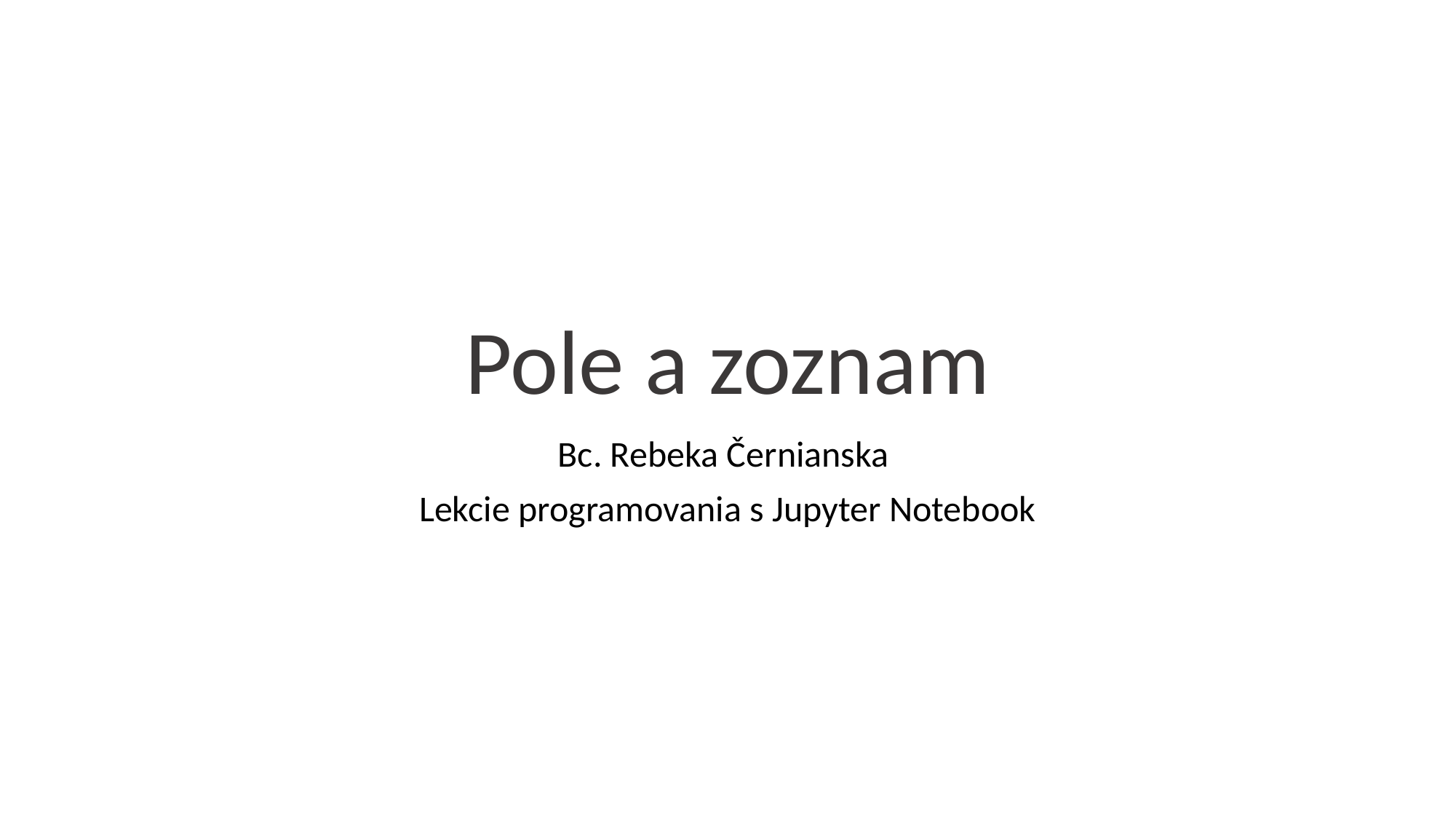

# Pole a zoznam
Bc. Rebeka Černianska
Lekcie programovania s Jupyter Notebook